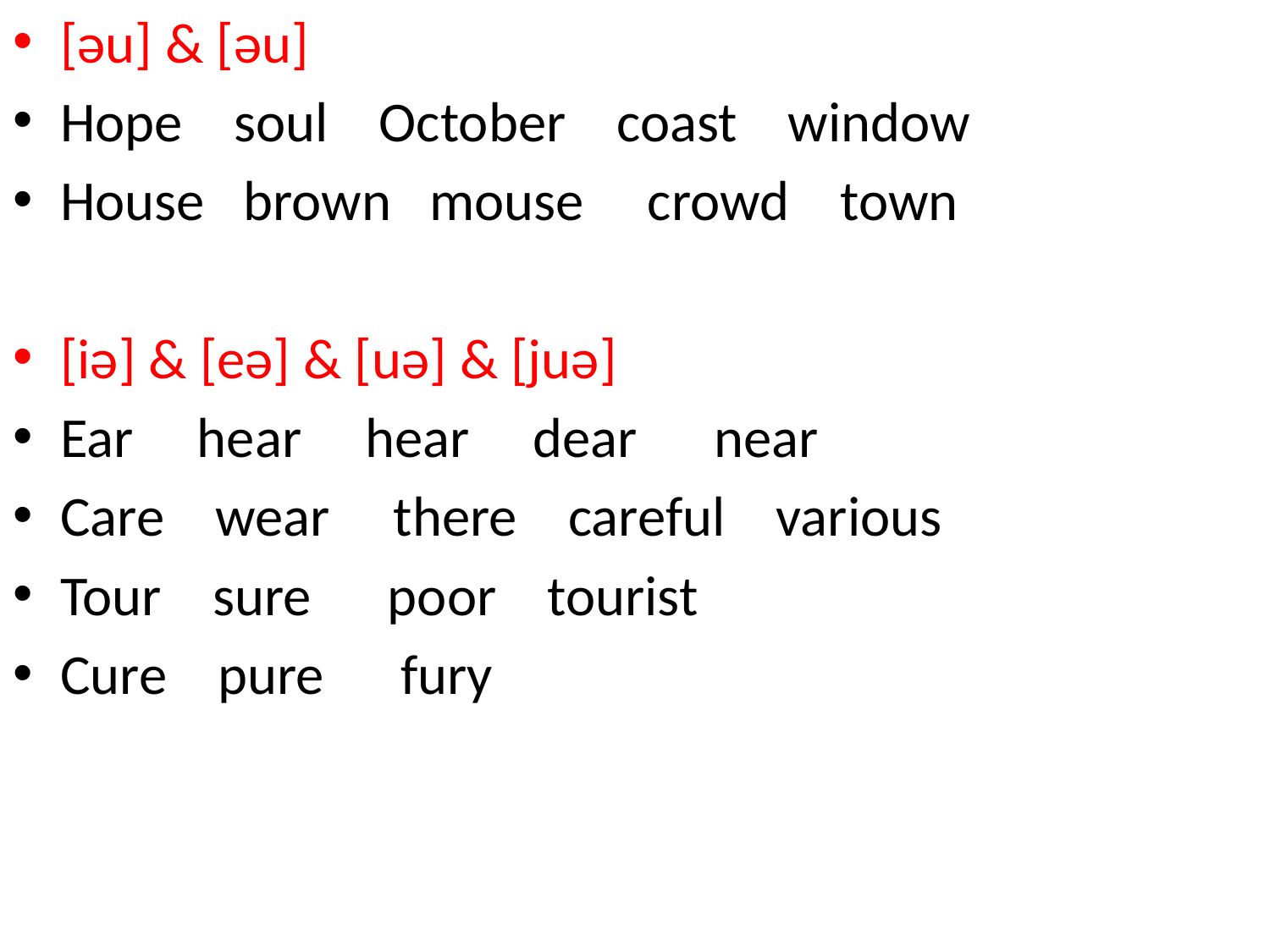

[əu] & [əu]
Hope    soul    October    coast    window
House   brown   mouse     crowd    town

[iə] & [eə] & [uə] & [juə]
Ear     hear     hear     dear      near
Care    wear     there    careful    various
Tour    sure      poor    tourist
Cure    pure      fury